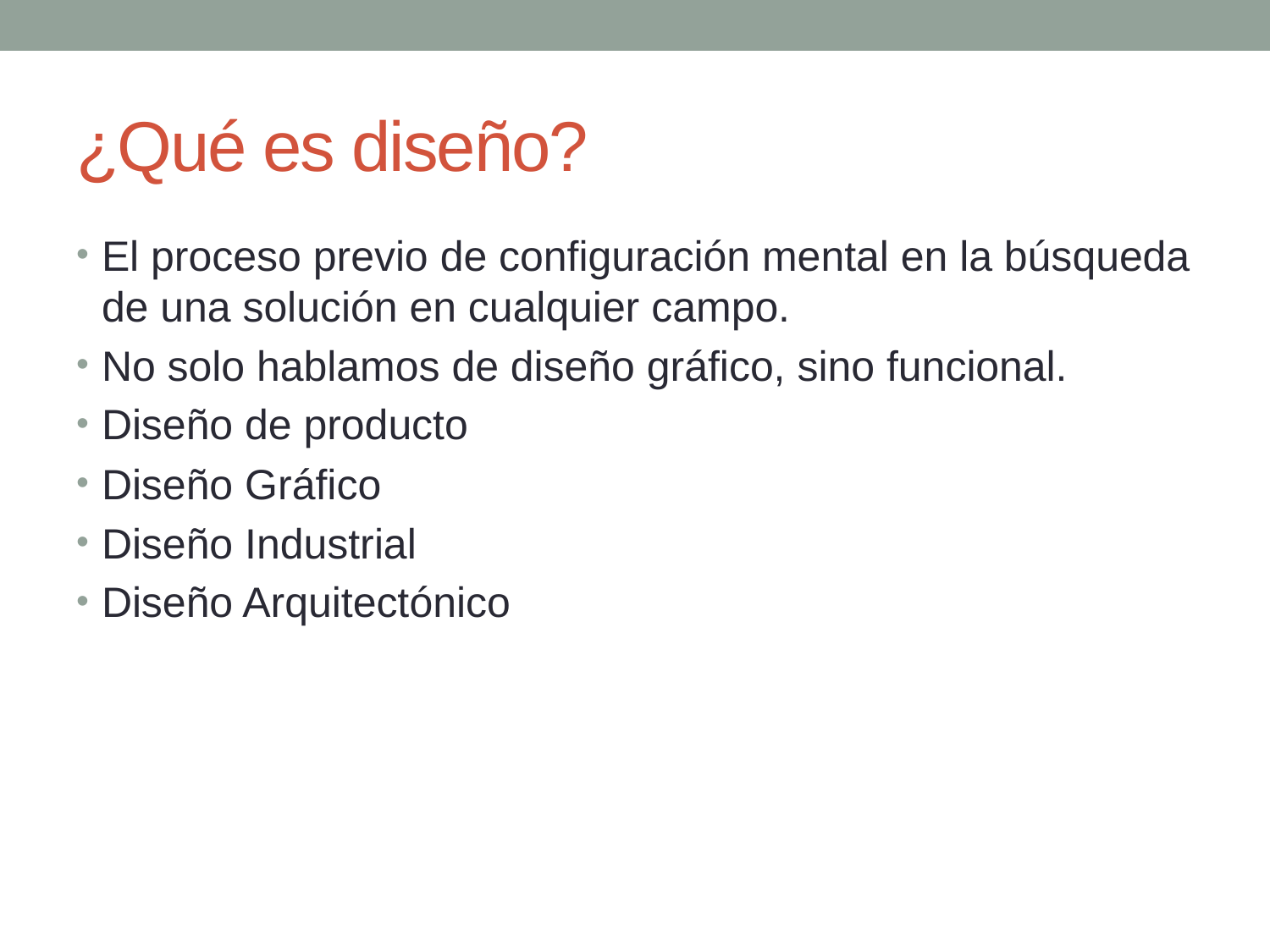

# ¿Qué es diseño?
El proceso previo de configuración mental en la búsqueda de una solución en cualquier campo.
No solo hablamos de diseño gráfico, sino funcional.
Diseño de producto
Diseño Gráfico
Diseño Industrial
Diseño Arquitectónico